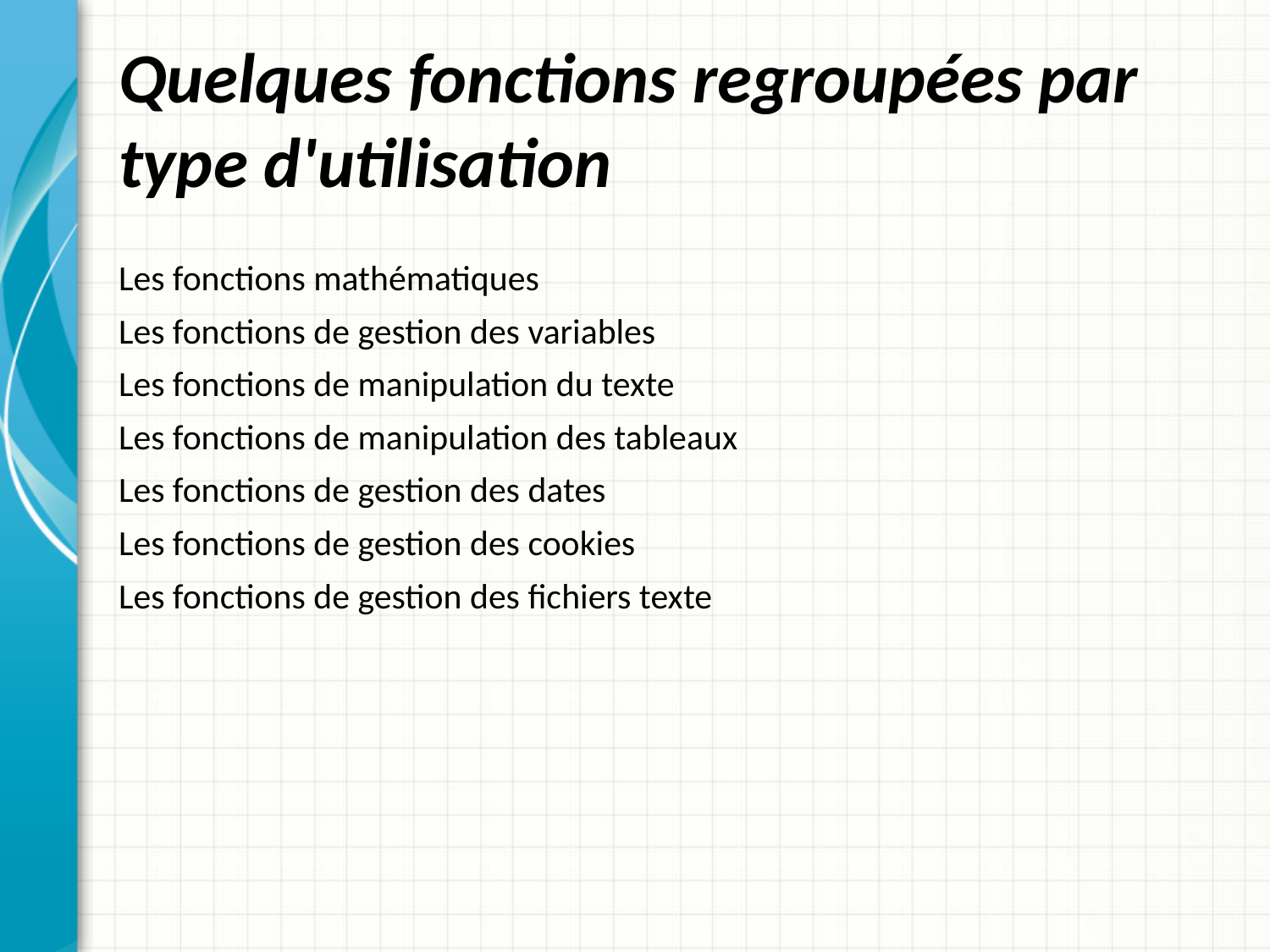

# Quelques fonctions regroupées par type d'utilisation

Les fonctions mathématiques
Les fonctions de gestion des variables
Les fonctions de manipulation du texte
Les fonctions de manipulation des tableaux
Les fonctions de gestion des dates
Les fonctions de gestion des cookies
Les fonctions de gestion des fichiers texte